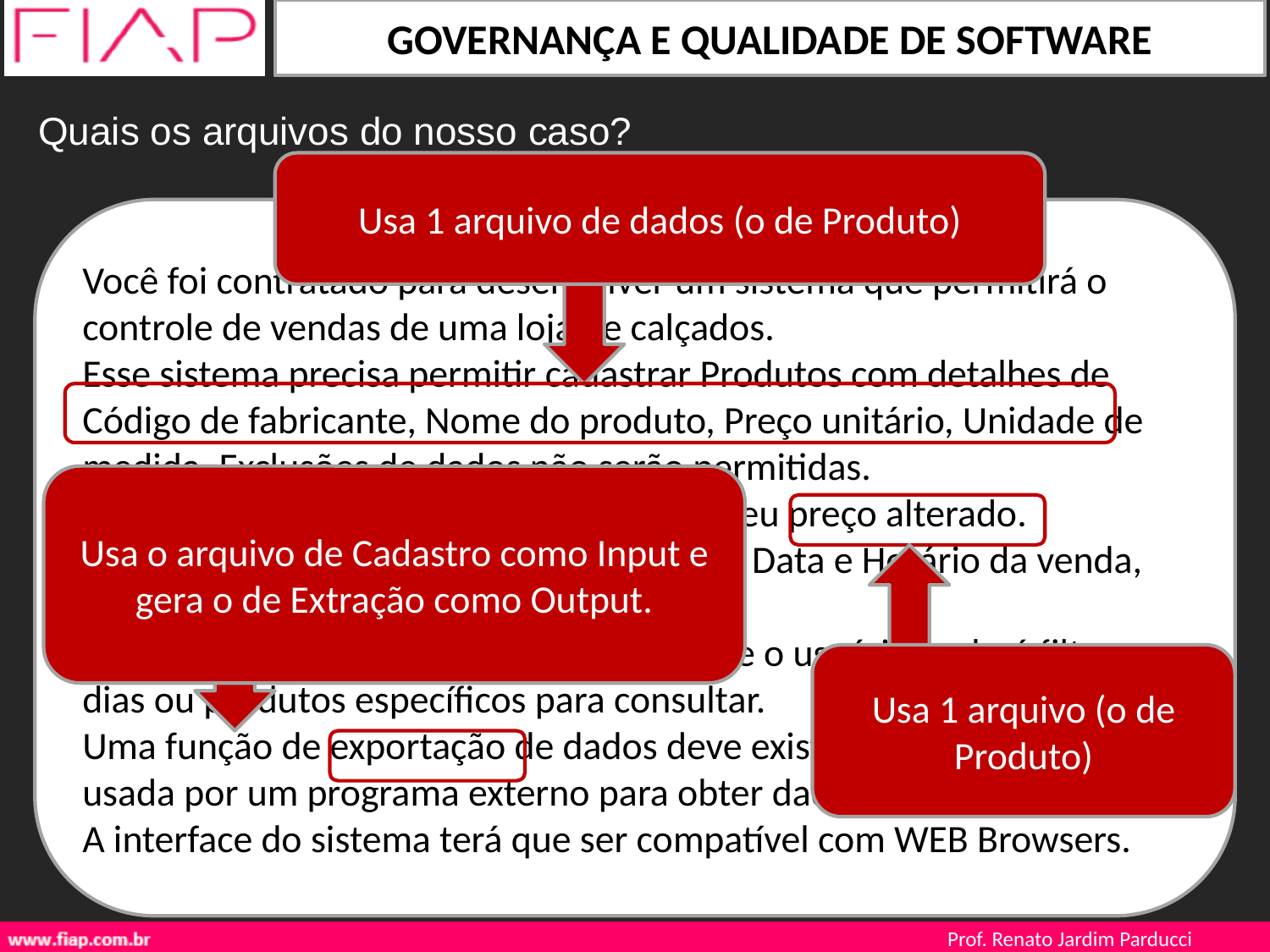

Quais os arquivos do nosso caso?
Usa 1 arquivo de dados (o de Produto)

Você foi contratado para desenvolver um sistema que permitirá o controle de vendas de uma loja de calçados.
Esse sistema precisa permitir cadastrar Produtos com detalhes de Código de fabricante, Nome do produto, Preço unitário, Unidade de medida. Exclusões de dados não serão permitidas.
Uma vez cadastrado, o produto pode ter seu preço alterado.
As vendas serão registradas com dados de Data e Horário da venda, produto vendido e quantidade.
Todas as vendas poderão ser consultadas e o usuário poderá filtrar dias ou produtos específicos para consultar.
Uma função de exportação de dados deve existir, a qual poderá ser usada por um programa externo para obter dados do produto.
A interface do sistema terá que ser compatível com WEB Browsers.

Usa o arquivo de Cadastro como Input e gera o de Extração como Output.

Usa 1 arquivo (o de Produto)